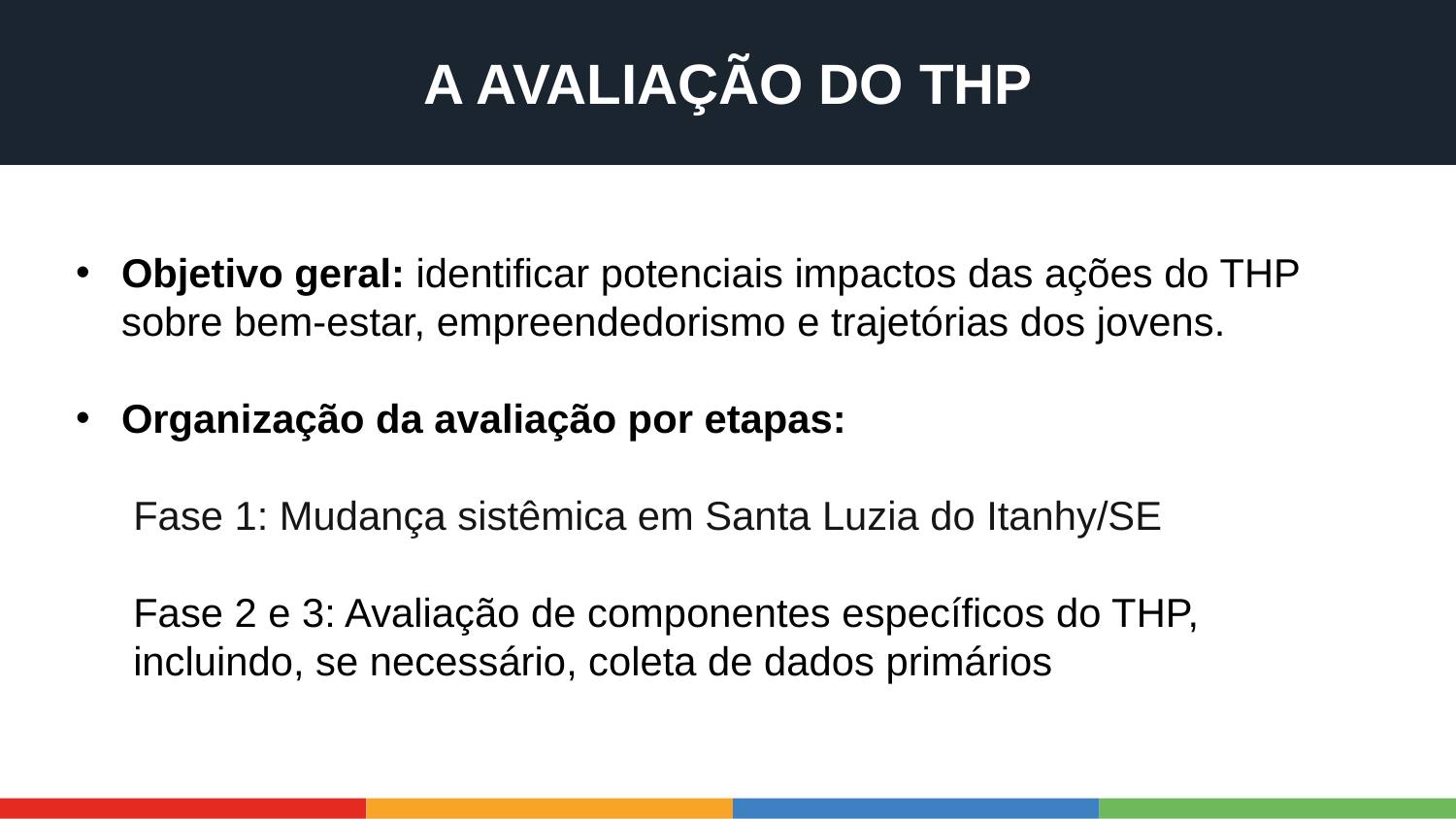

A AVALIAÇÃO DO THP
Objetivo geral: identificar potenciais impactos das ações do THP sobre bem-estar, empreendedorismo e trajetórias dos jovens.

Organização da avaliação por etapas:

Fase 1: Mudança sistêmica em Santa Luzia do Itanhy/SE

Fase 2 e 3: Avaliação de componentes específicos do THP, incluindo, se necessário, coleta de dados primários